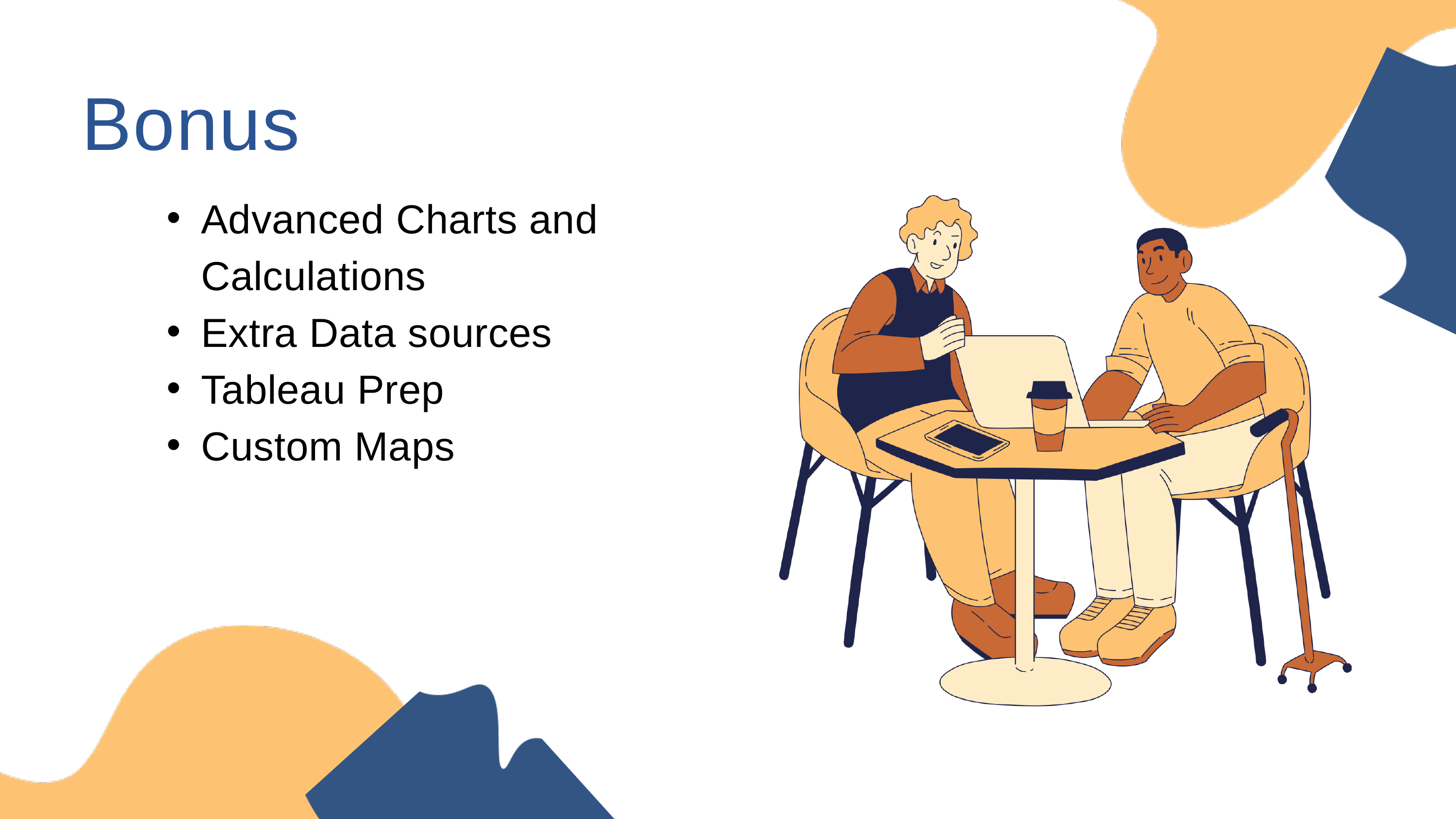

Bonus
Advanced Charts and Calculations
Extra Data sources
Tableau Prep
Custom Maps